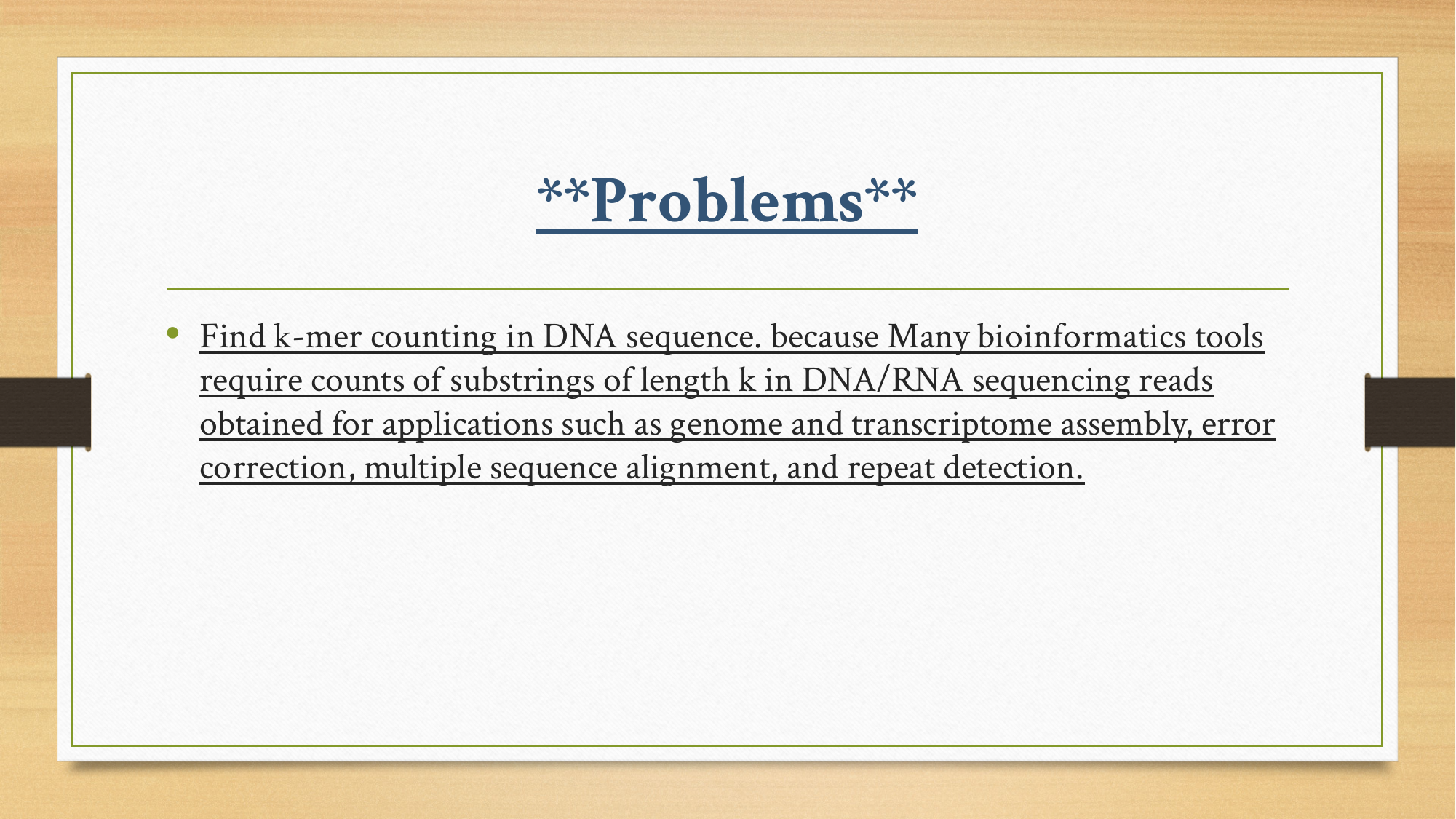

# **Problems**
Find k-mer counting in DNA sequence. because Many bioinformatics tools require counts of substrings of length k in DNA/RNA sequencing reads obtained for applications such as genome and transcriptome assembly, error correction, multiple sequence alignment, and repeat detection.